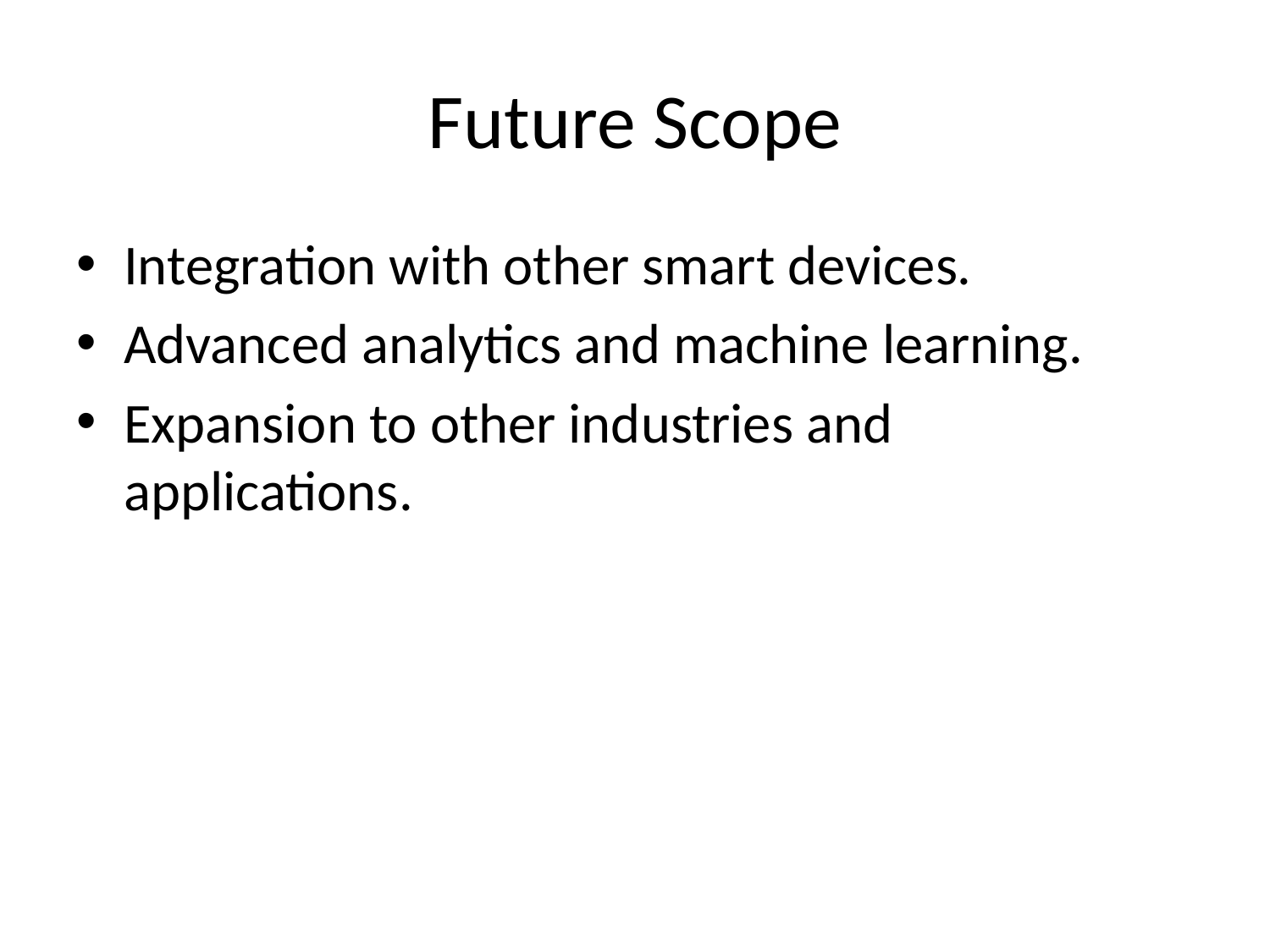

# Future Scope
Integration with other smart devices.
Advanced analytics and machine learning.
Expansion to other industries and applications.